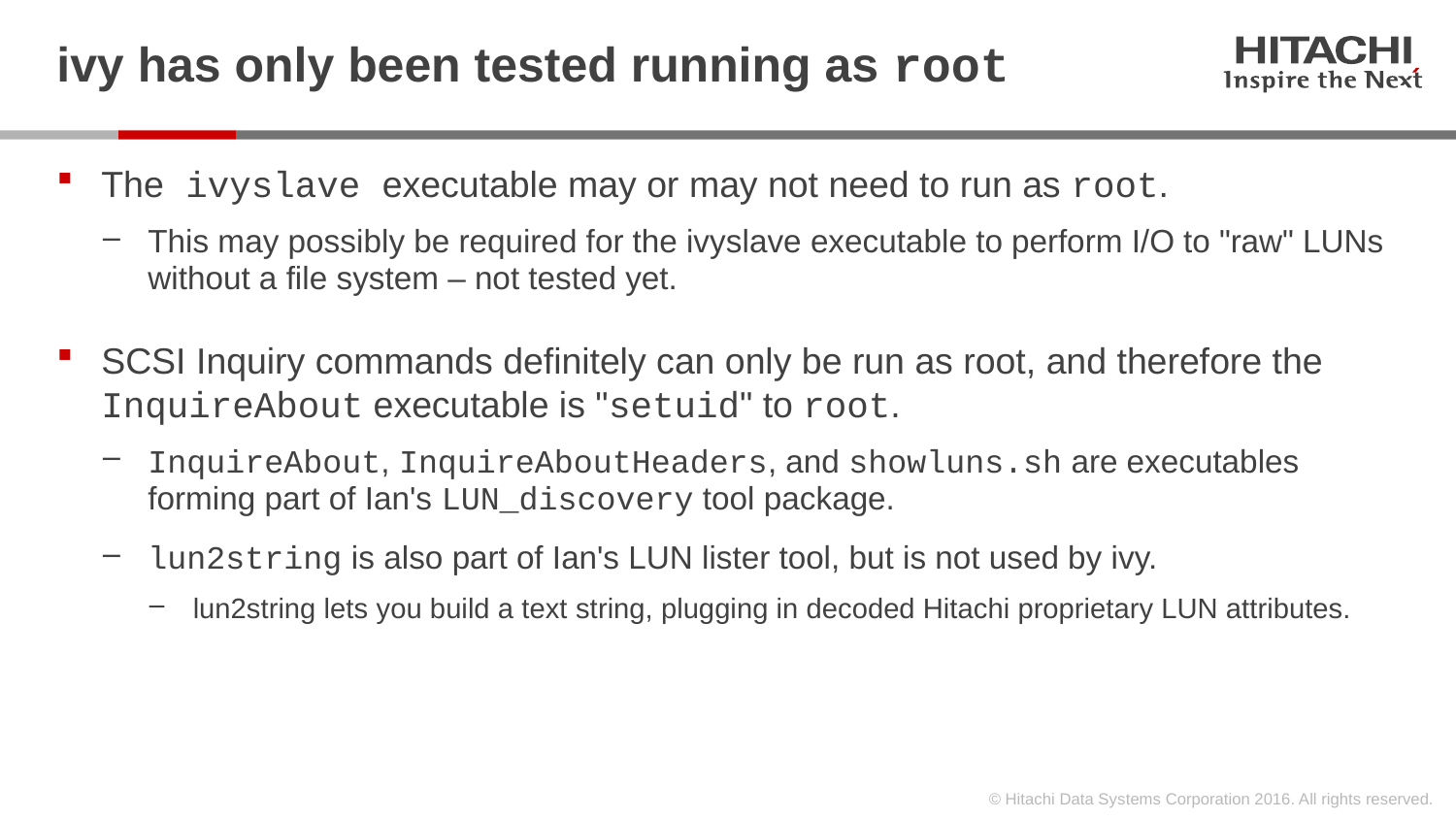

# ivy has only been tested running as root
The ivyslave executable may or may not need to run as root.
This may possibly be required for the ivyslave executable to perform I/O to "raw" LUNs without a file system – not tested yet.
SCSI Inquiry commands definitely can only be run as root, and therefore the InquireAbout executable is "setuid" to root.
InquireAbout, InquireAboutHeaders, and showluns.sh are executables forming part of Ian's LUN_discovery tool package.
lun2string is also part of Ian's LUN lister tool, but is not used by ivy.
lun2string lets you build a text string, plugging in decoded Hitachi proprietary LUN attributes.